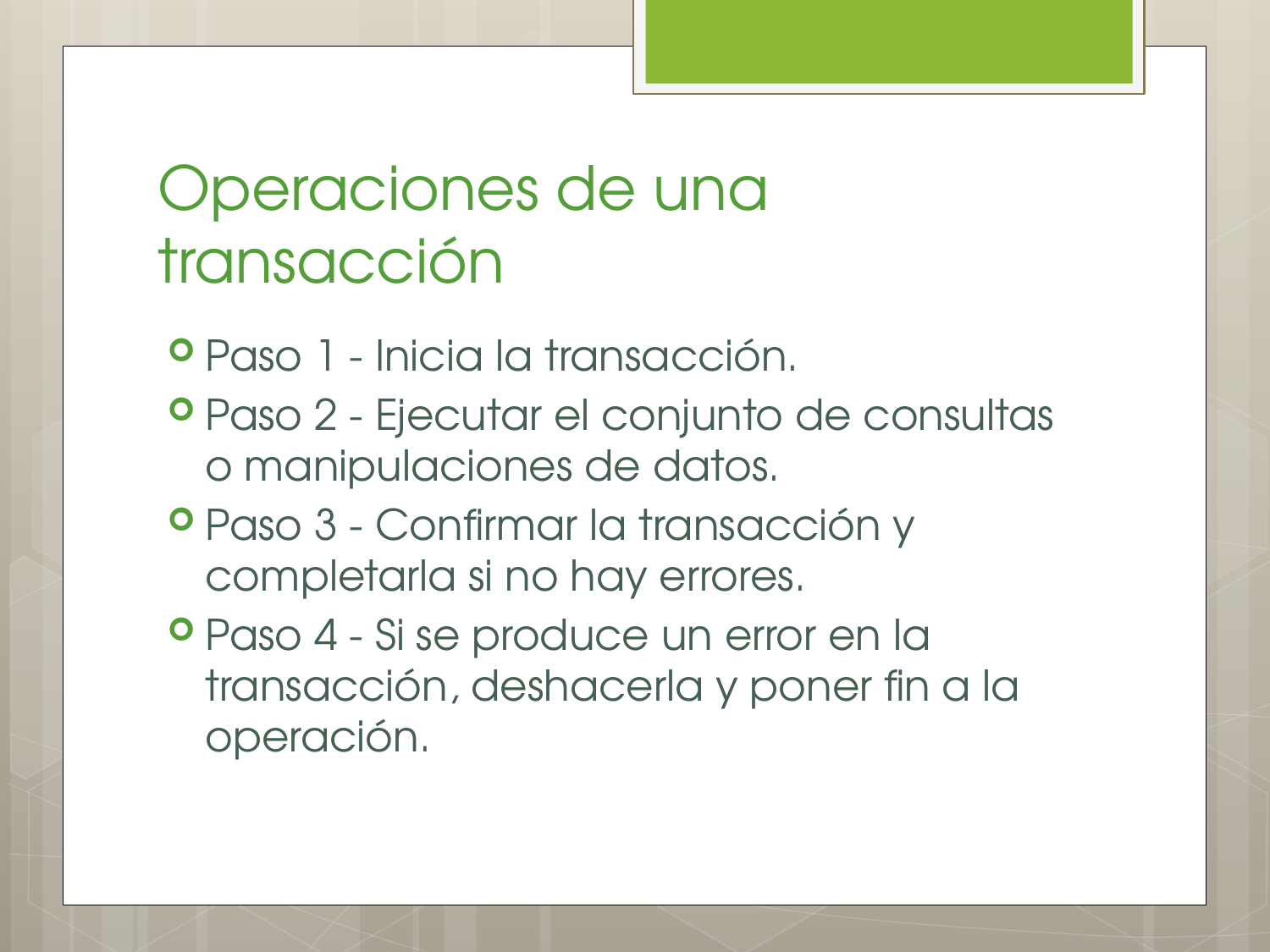

# Operaciones de una transacción
Paso 1 - Inicia la transacción.
Paso 2 - Ejecutar el conjunto de consultas o manipulaciones de datos.
Paso 3 - Confirmar la transacción y completarla si no hay errores.
Paso 4 - Si se produce un error en la transacción, deshacerla y poner fin a la operación.